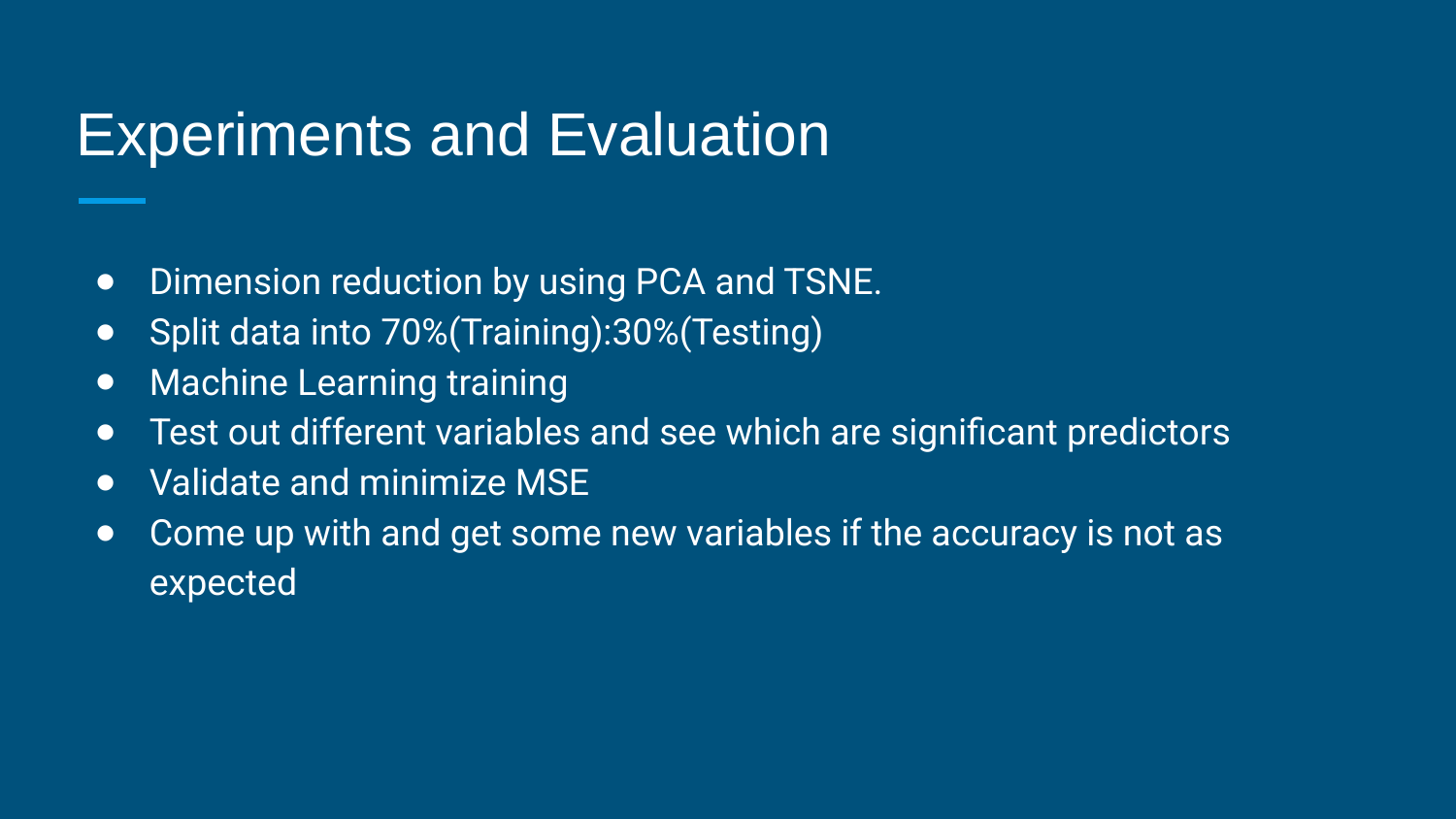

# Experiments and Evaluation
Dimension reduction by using PCA and TSNE.
Split data into 70%(Training):30%(Testing)
Machine Learning training
Test out different variables and see which are significant predictors
Validate and minimize MSE
Come up with and get some new variables if the accuracy is not as expected